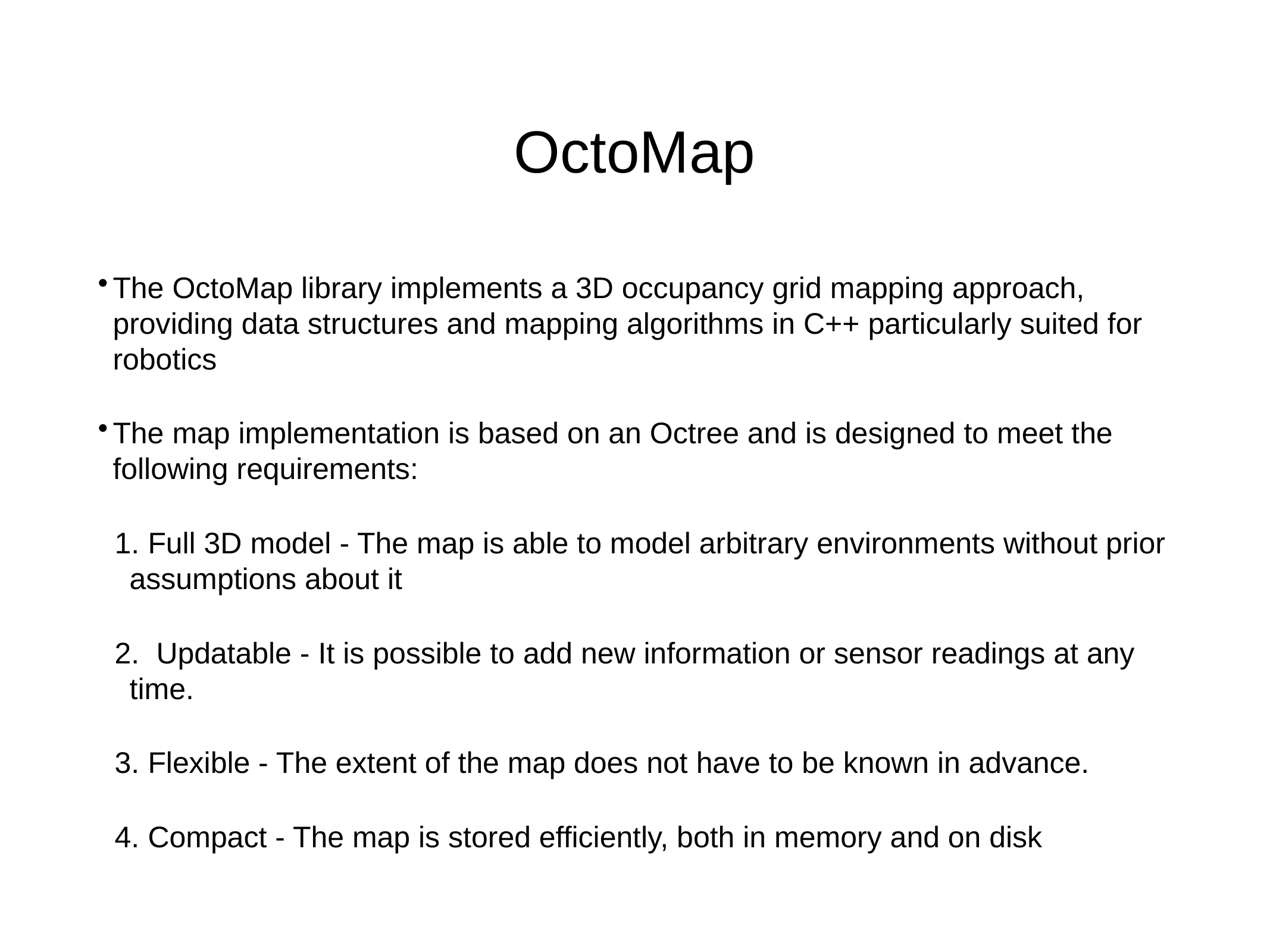

# OctoMap
The OctoMap library implements a 3D occupancy grid mapping approach, providing data structures and mapping algorithms in C++ particularly suited for robotics
The map implementation is based on an Octree and is designed to meet the following requirements:
 Full 3D model - The map is able to model arbitrary environments without prior assumptions about it
  Updatable - It is possible to add new information or sensor readings at any time.
 Flexible - The extent of the map does not have to be known in advance.
 Compact - The map is stored efficiently, both in memory and on disk